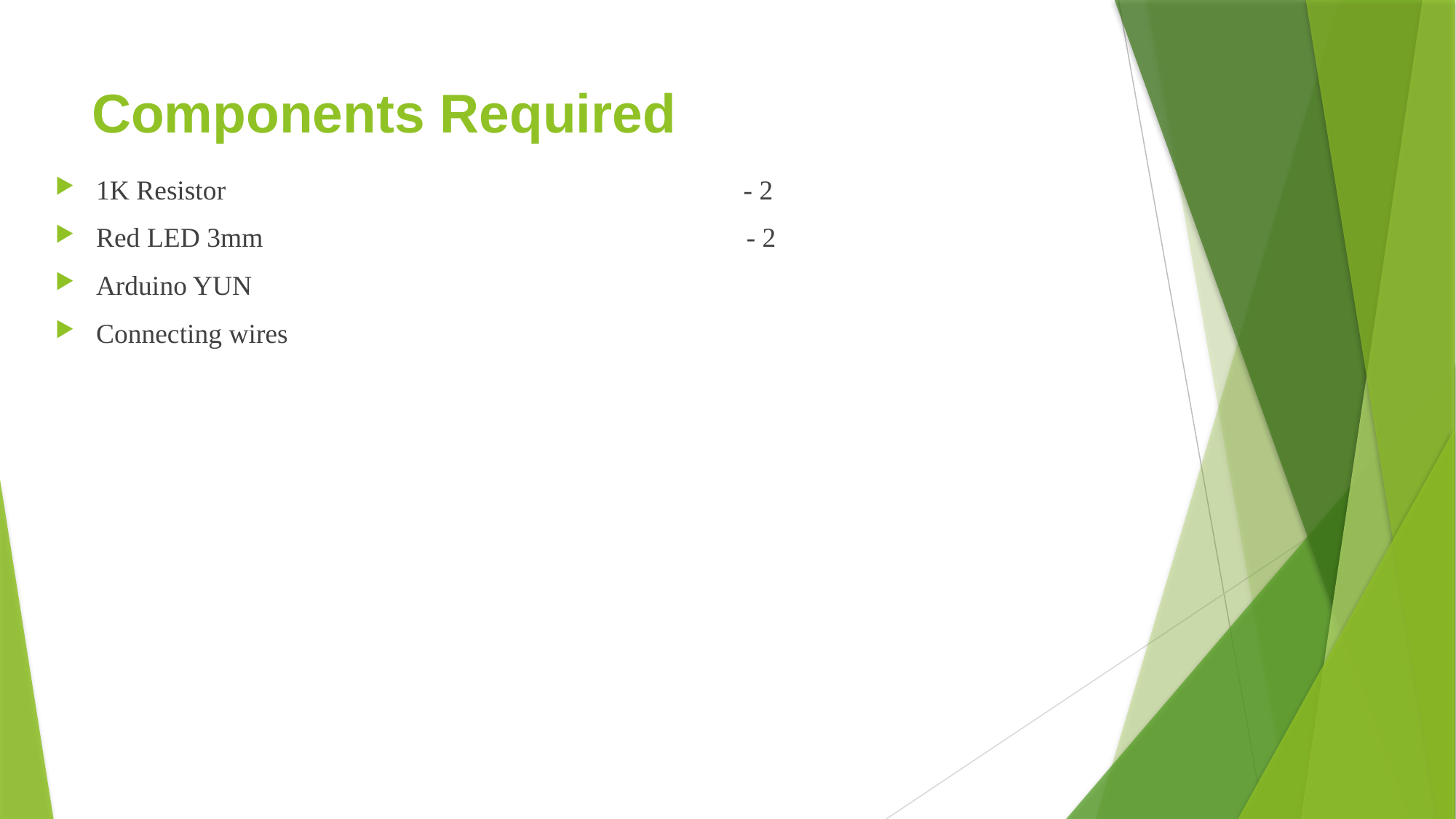

# Components Required
1K Resistor                                                                           - 2
Red LED 3mm                                                                      - 2
Arduino YUN
Connecting wires